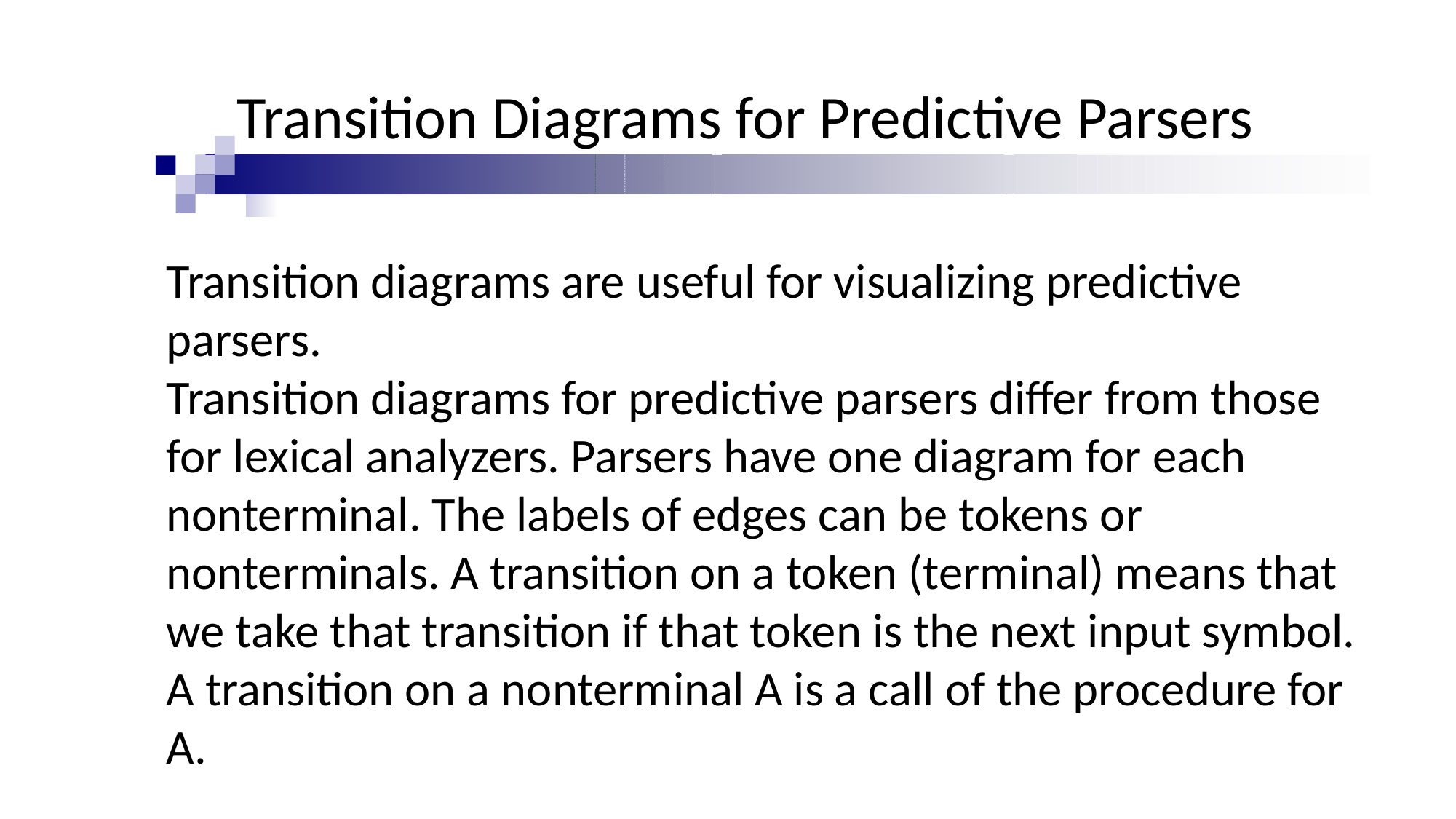

# Transition Diagrams for Predictive Parsers

Transition diagrams are useful for visualizing predictive parsers.
Transition diagrams for predictive parsers differ from those for lexical analyzers. Parsers have one diagram for each nonterminal. The labels of edges can be tokens or nonterminals. A transition on a token (terminal) means that we take that transition if that token is the next input symbol. A transition on a nonterminal A is a call of the procedure for A.